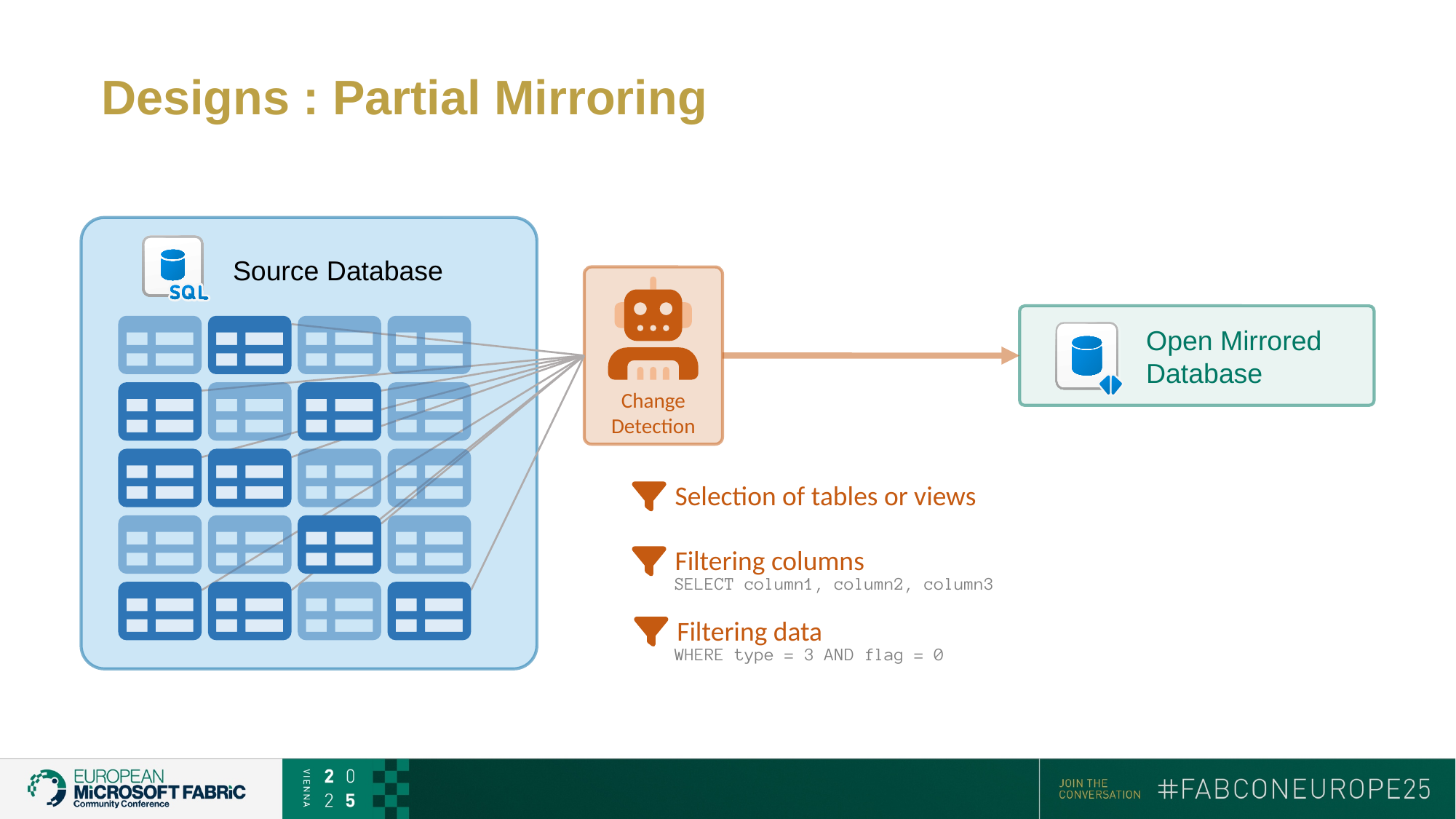

# Designs : Partial Mirroring

Source Database
Change
Detection

Open Mirrored
Database

Selection of tables or views

Filtering columns

SELECT column1, column2, column3
Filtering data

WHERE type = 3 AND flag = 0